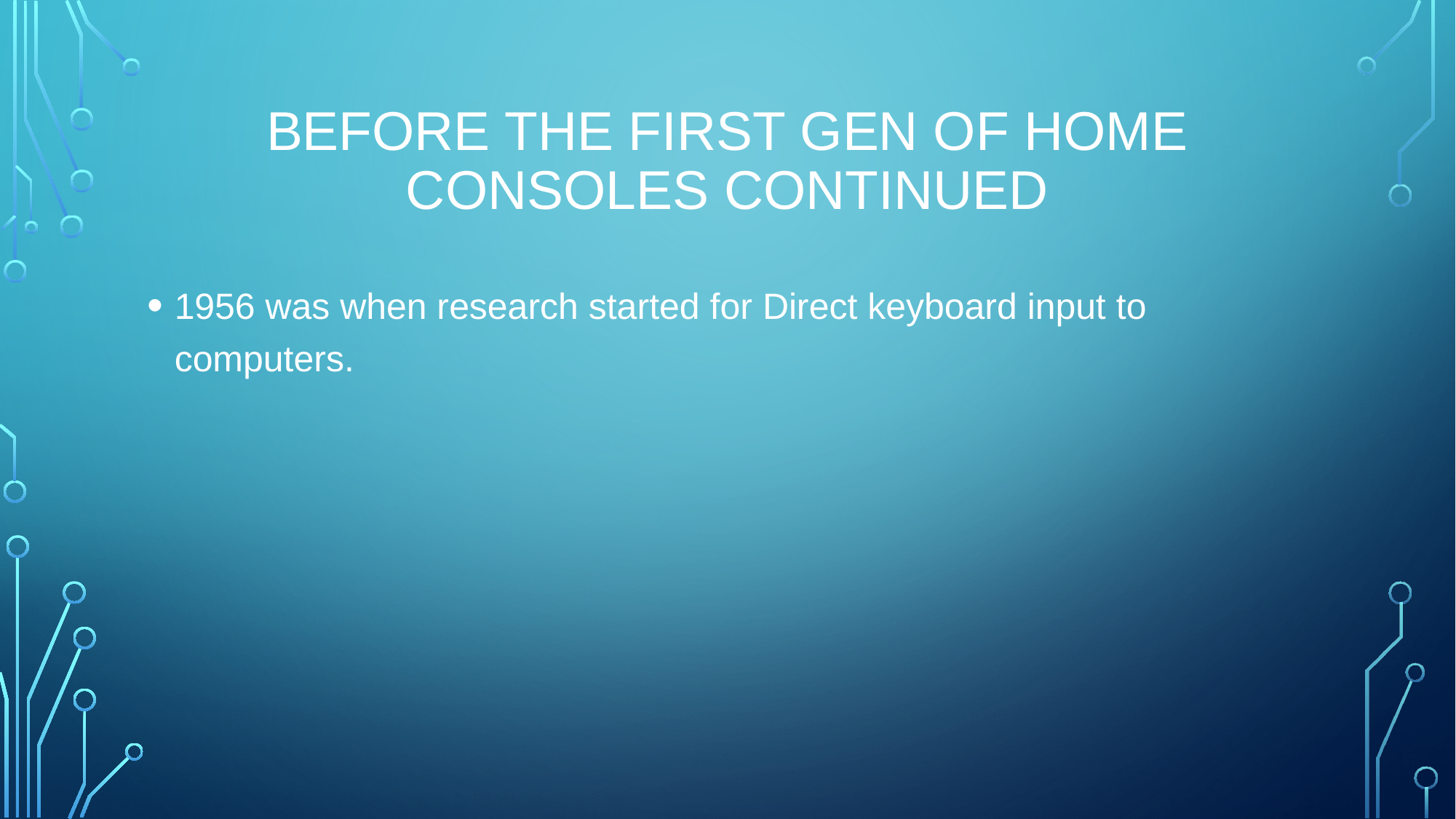

# Before the first Gen of home consoles continued
1956 was when research started for Direct keyboard input to computers.